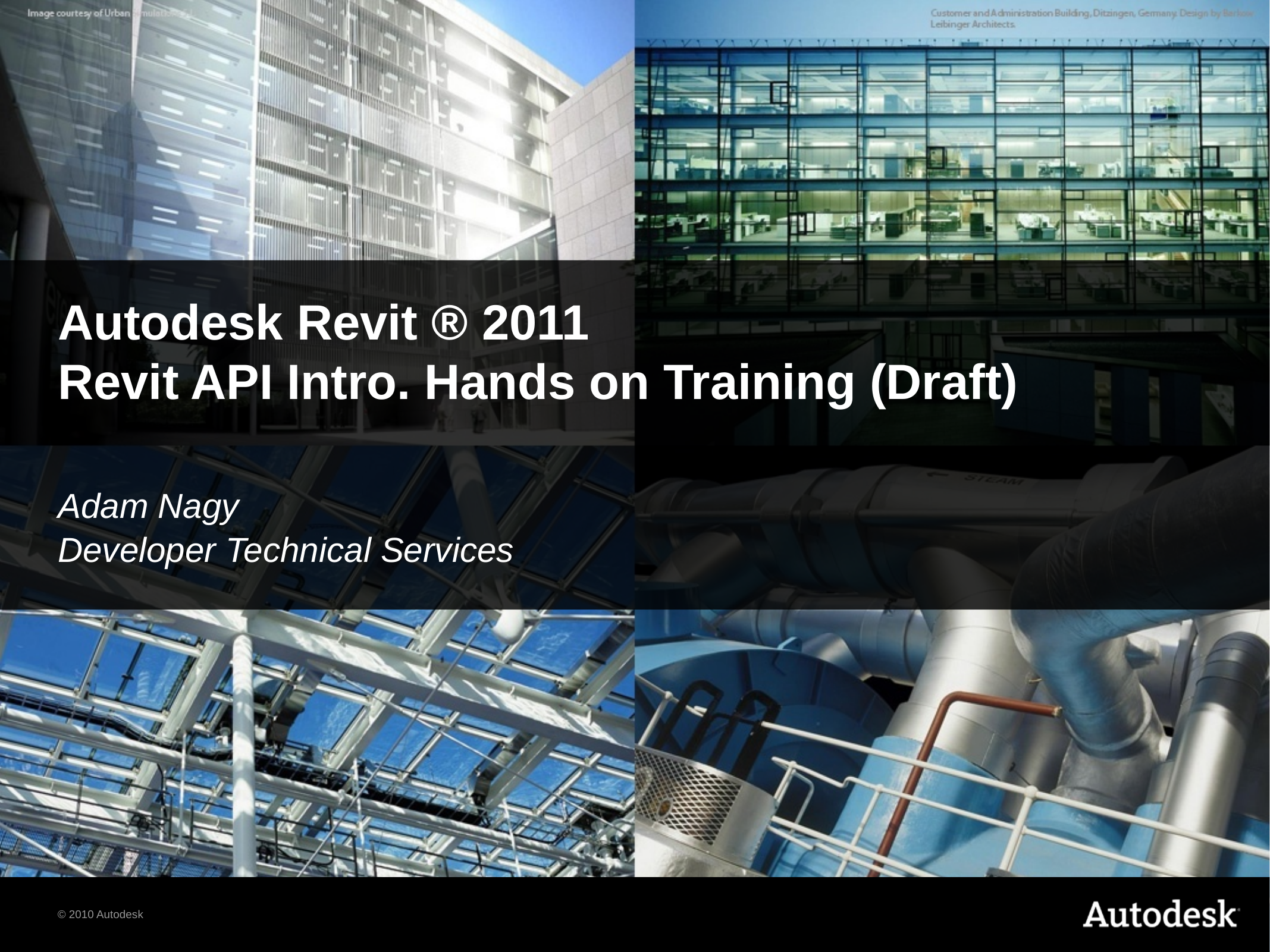

# Autodesk Revit ® 2011 Revit API Intro. Hands on Training (Draft)
Adam Nagy
Developer Technical Services